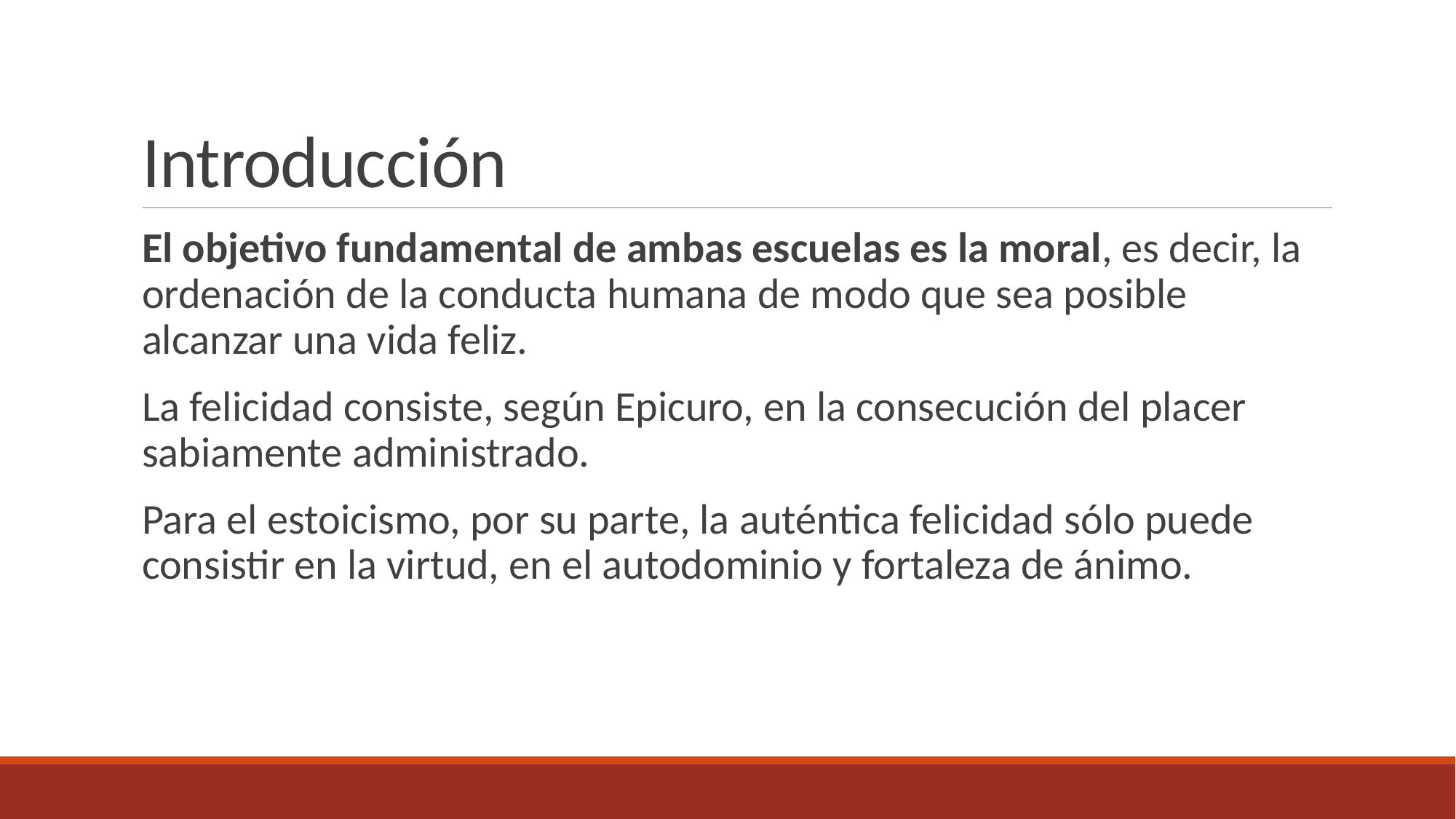

# Introducción
El objetivo fundamental de ambas escuelas es la moral, es decir, la ordenación de la conducta humana de modo que sea posible alcanzar una vida feliz.
La felicidad consiste, según Epicuro, en la consecución del placer sabiamente administrado.
Para el estoicismo, por su parte, la auténtica felicidad sólo puede consistir en la virtud, en el autodominio y fortaleza de ánimo.